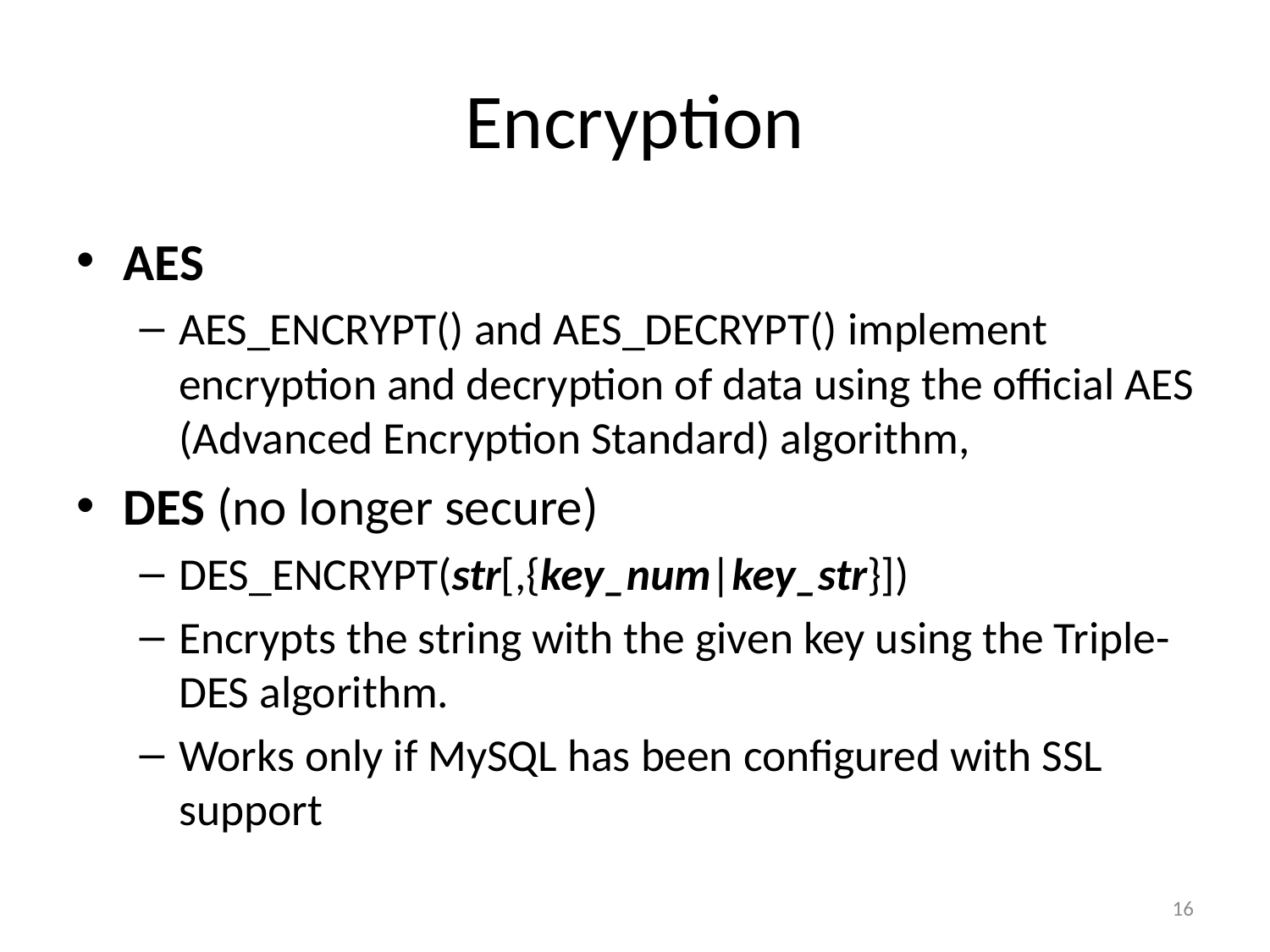

# Encryption
AES
AES_ENCRYPT() and AES_DECRYPT() implement encryption and decryption of data using the official AES (Advanced Encryption Standard) algorithm,
DES (no longer secure)
DES_ENCRYPT(str[,{key_num|key_str}])
Encrypts the string with the given key using the Triple-DES algorithm.
Works only if MySQL has been configured with SSL support
16